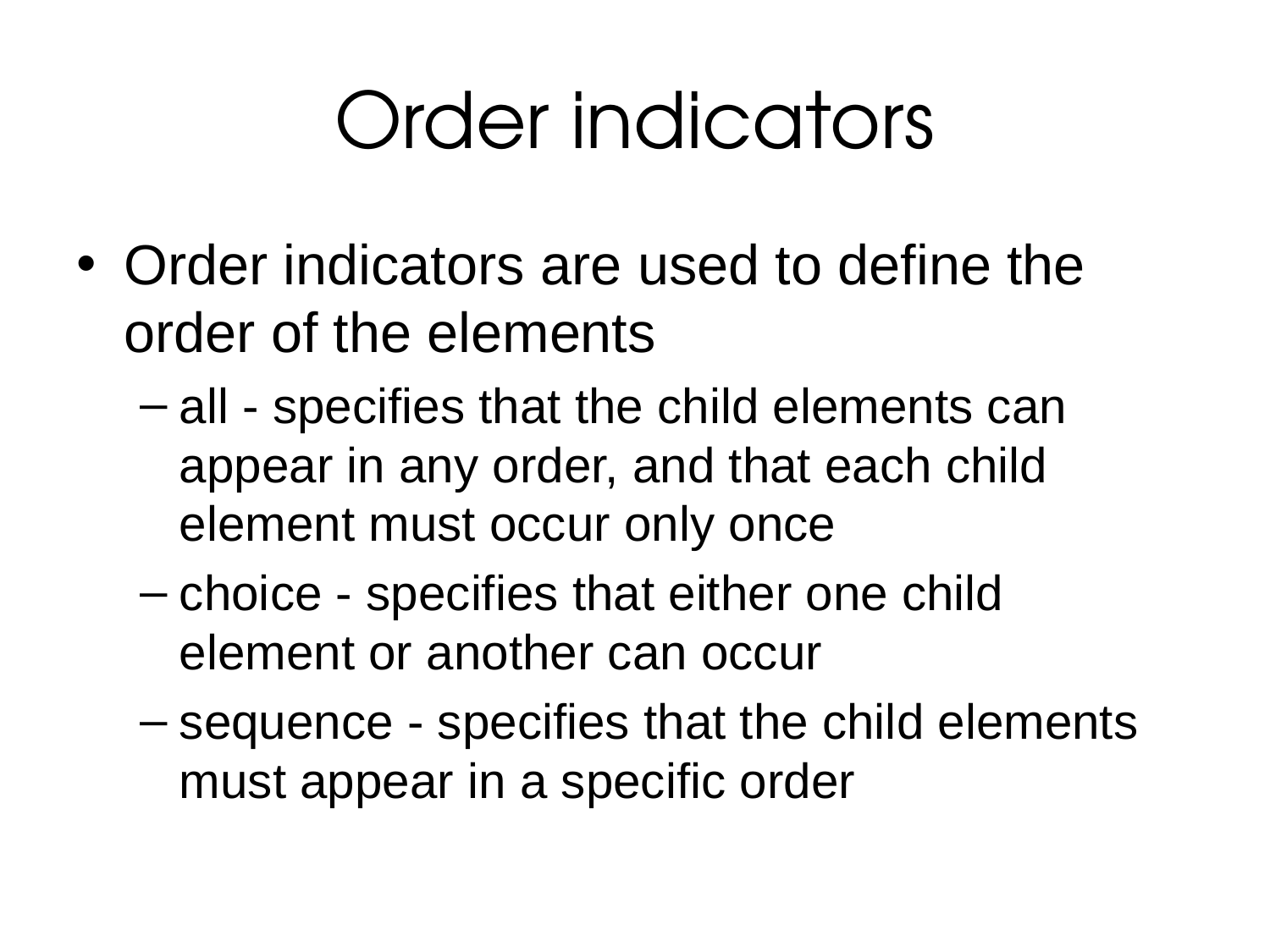

# Order indicators
Order indicators are used to define the order of the elements
all - specifies that the child elements can appear in any order, and that each child element must occur only once
choice - specifies that either one child element or another can occur
sequence - specifies that the child elements must appear in a specific order